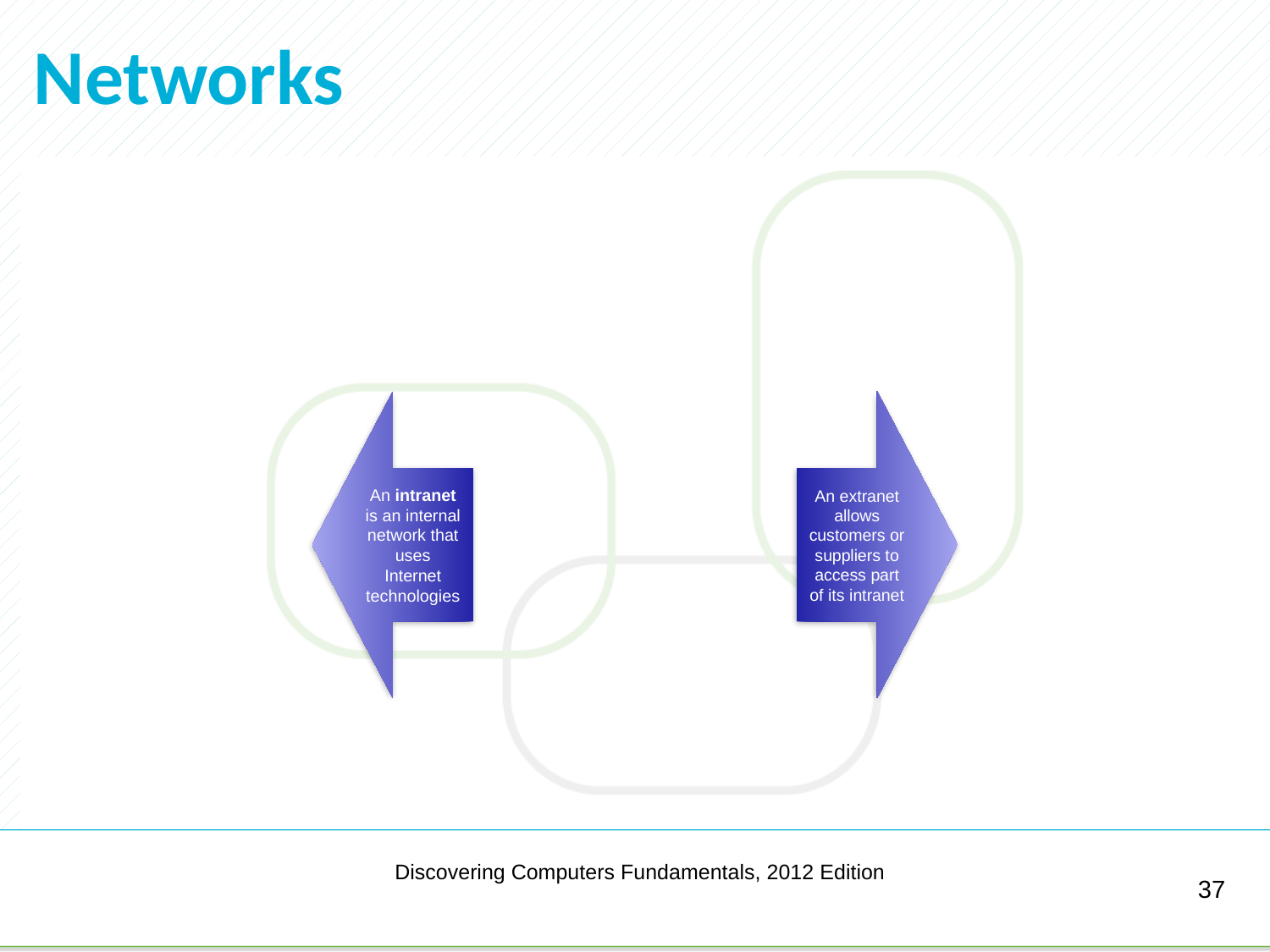

# Networks
An intranet is an internal network that uses Internet technologies
An extranet allows customers or suppliers to access part of its intranet
Discovering Computers Fundamentals, 2012 Edition
37